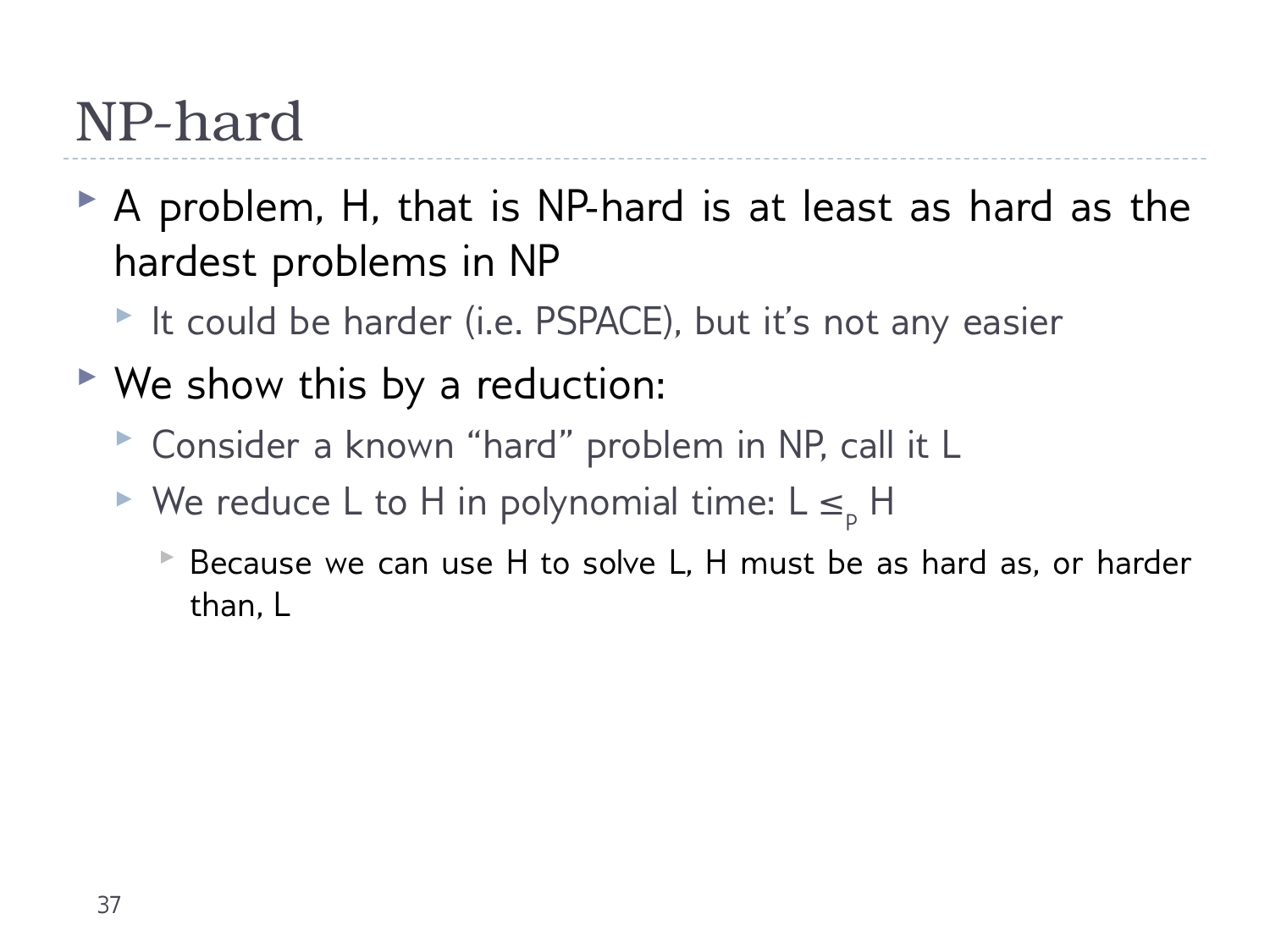

# NP-hard
A problem, H, that is NP-hard is at least as hard as the hardest problems in NP
It could be harder (i.e. PSPACE), but it’s not any easier
We show this by a reduction:
Consider a known “hard” problem in NP, call it L
We reduce L to H in polynomial time: L ≤p H
Because we can use H to solve L, H must be as hard as, or harder than, L

37